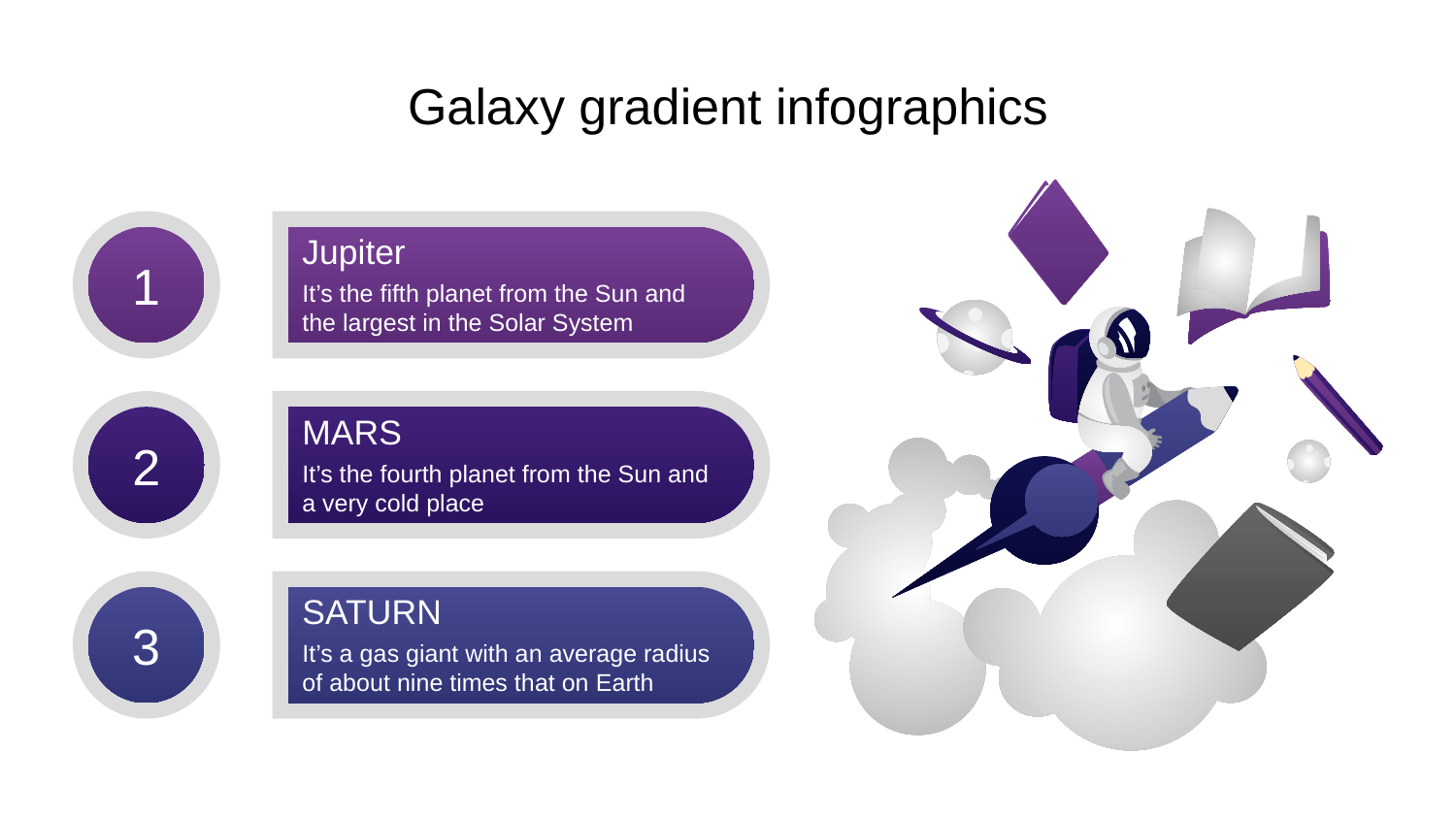

Galaxy gradient infographics

1

Jupiter
It’s the fifth planet from the Sun and the largest in the Solar System

2

MARS
It’s the fourth planet from the Sun and a very cold place

3

SATURN
It’s a gas giant with an average radius of about nine times that on Earth